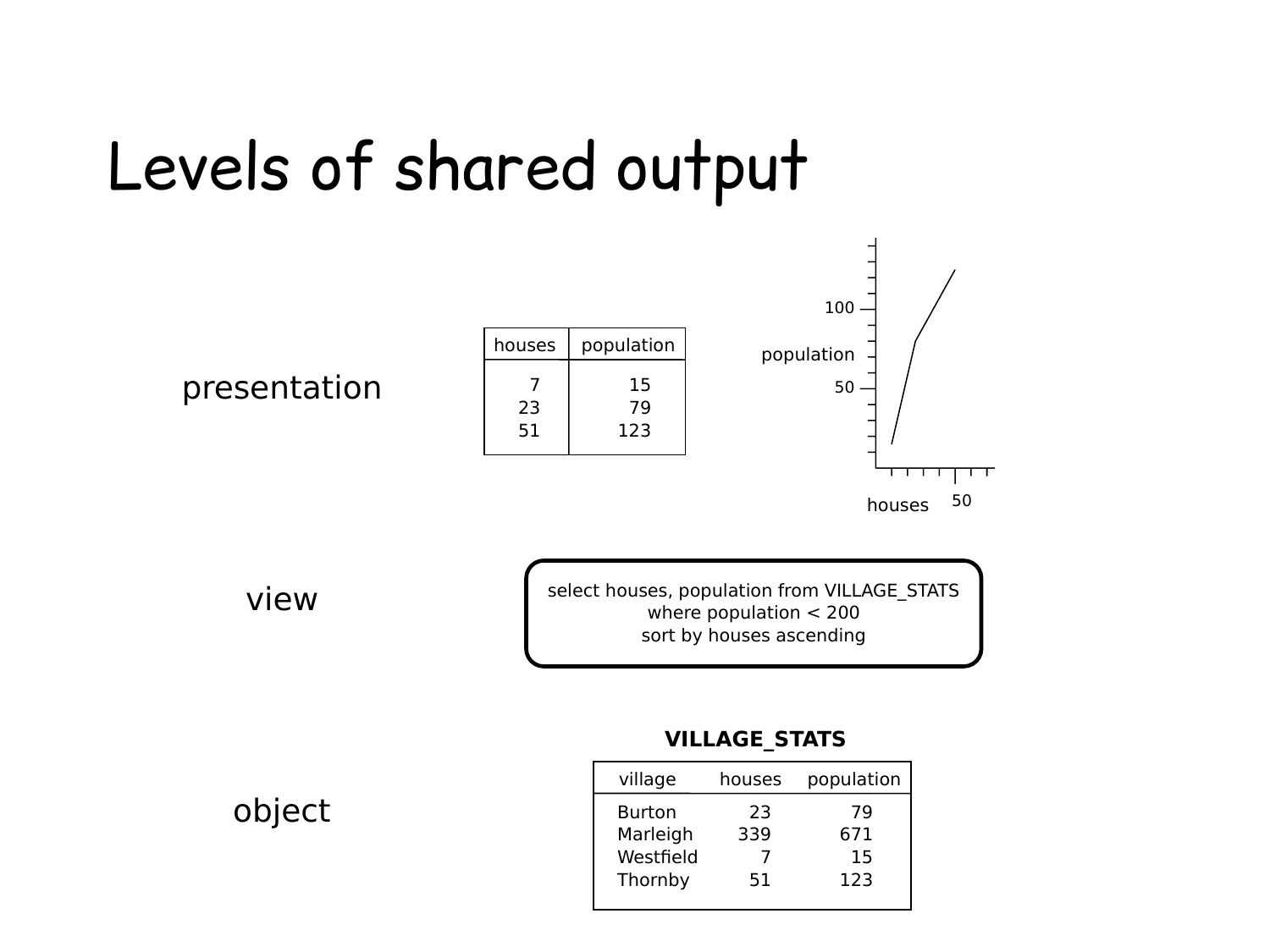

# Levels of shared output

100

population

50

50
houses
houses

population

7
23
51
15
79
123
presentation
select houses, population from VILLAGE_STATS
where population < 200
sort by houses ascending
view
VILLAGE_STATS

village
houses
population

Burton
Marleigh
Westfield
Thornby
23
339
7
51
79
671
15
123
object